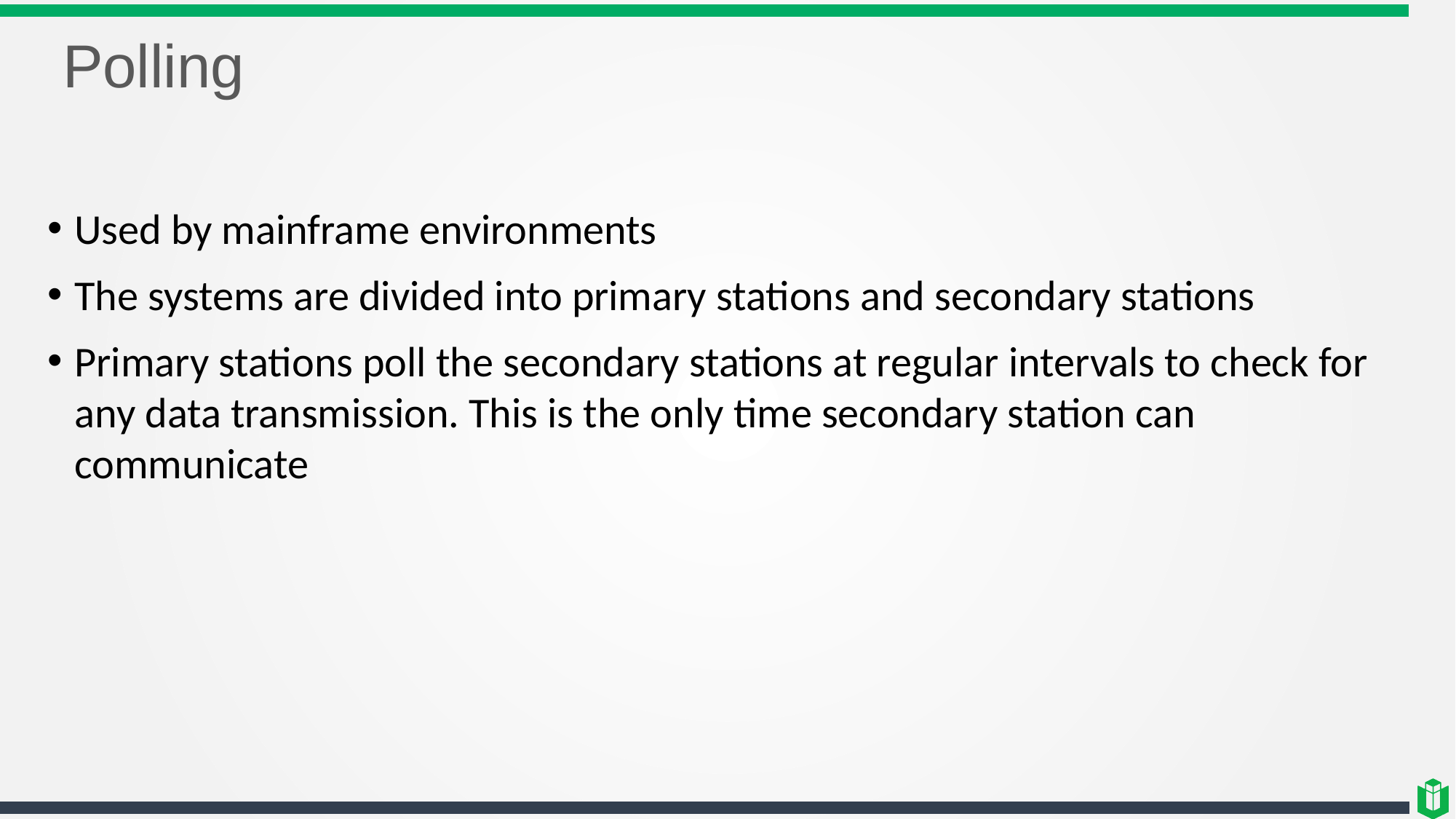

# Polling
Used by mainframe environments
The systems are divided into primary stations and secondary stations
Primary stations poll the secondary stations at regular intervals to check for any data transmission. This is the only time secondary station can communicate